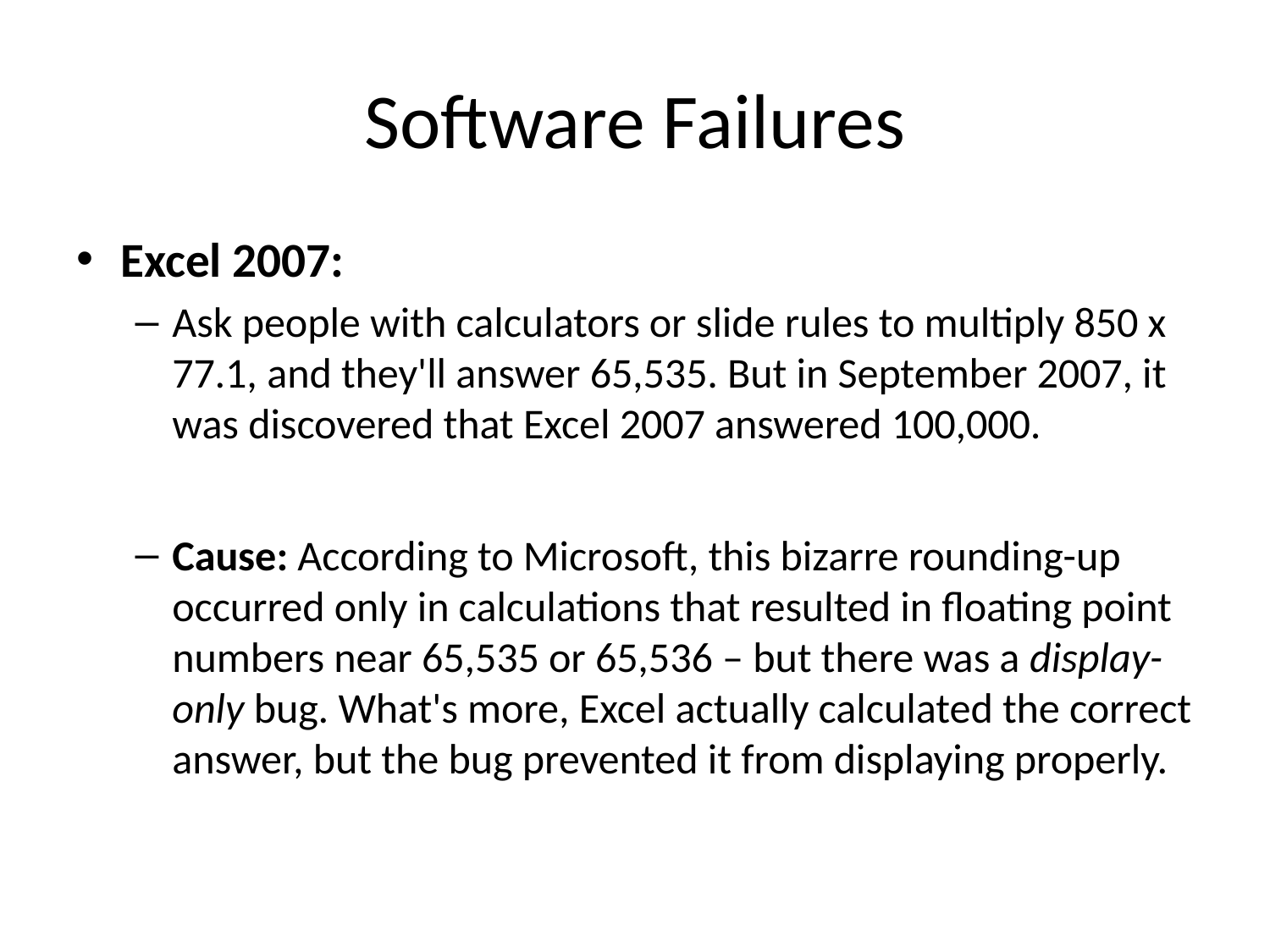

# Software Failures
Excel 2007:
Ask people with calculators or slide rules to multiply 850 x 77.1, and they'll answer 65,535. But in September 2007, it was discovered that Excel 2007 answered 100,000.

Cause: According to Microsoft, this bizarre rounding-up occurred only in calculations that resulted in floating point numbers near 65,535 or 65,536 – but there was a display-only bug. What's more, Excel actually calculated the correct answer, but the bug prevented it from displaying properly.